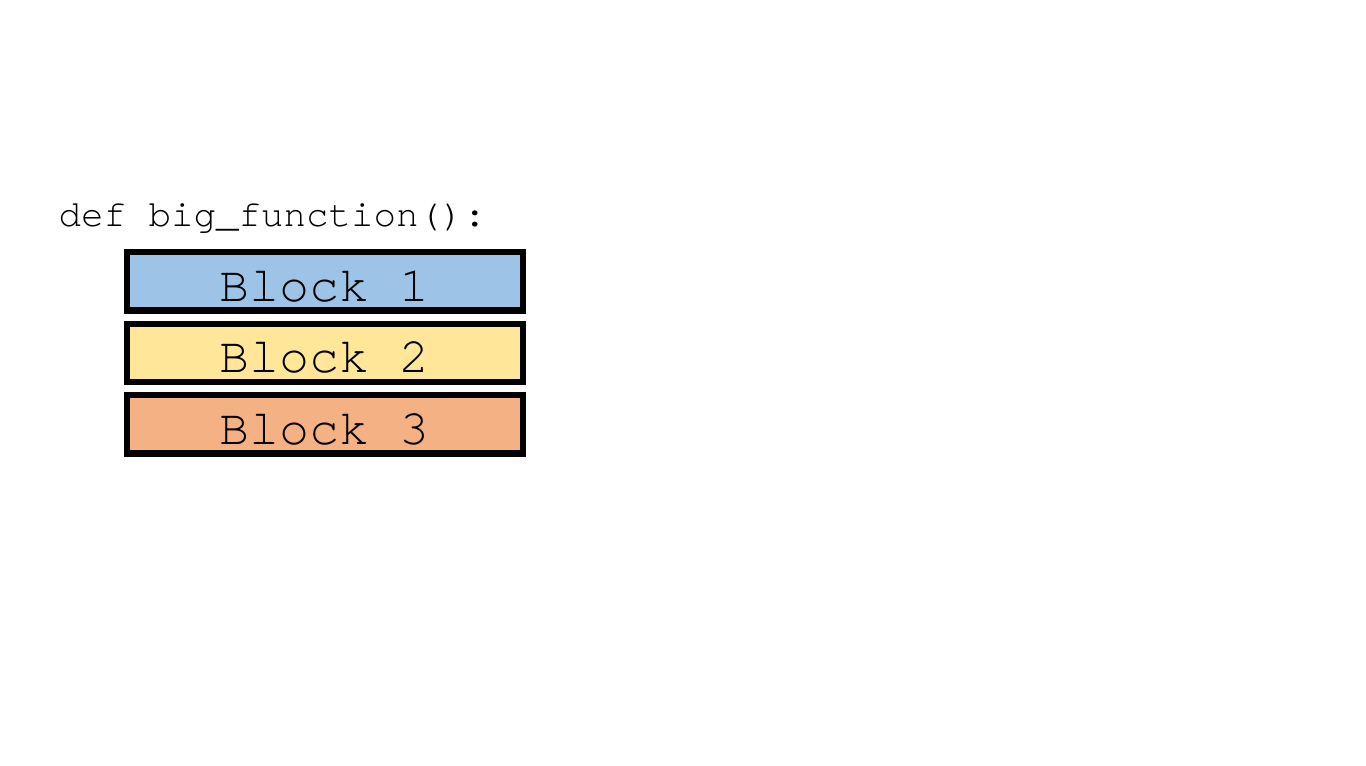

def big_function():
Block 1
Block 2
Block 3